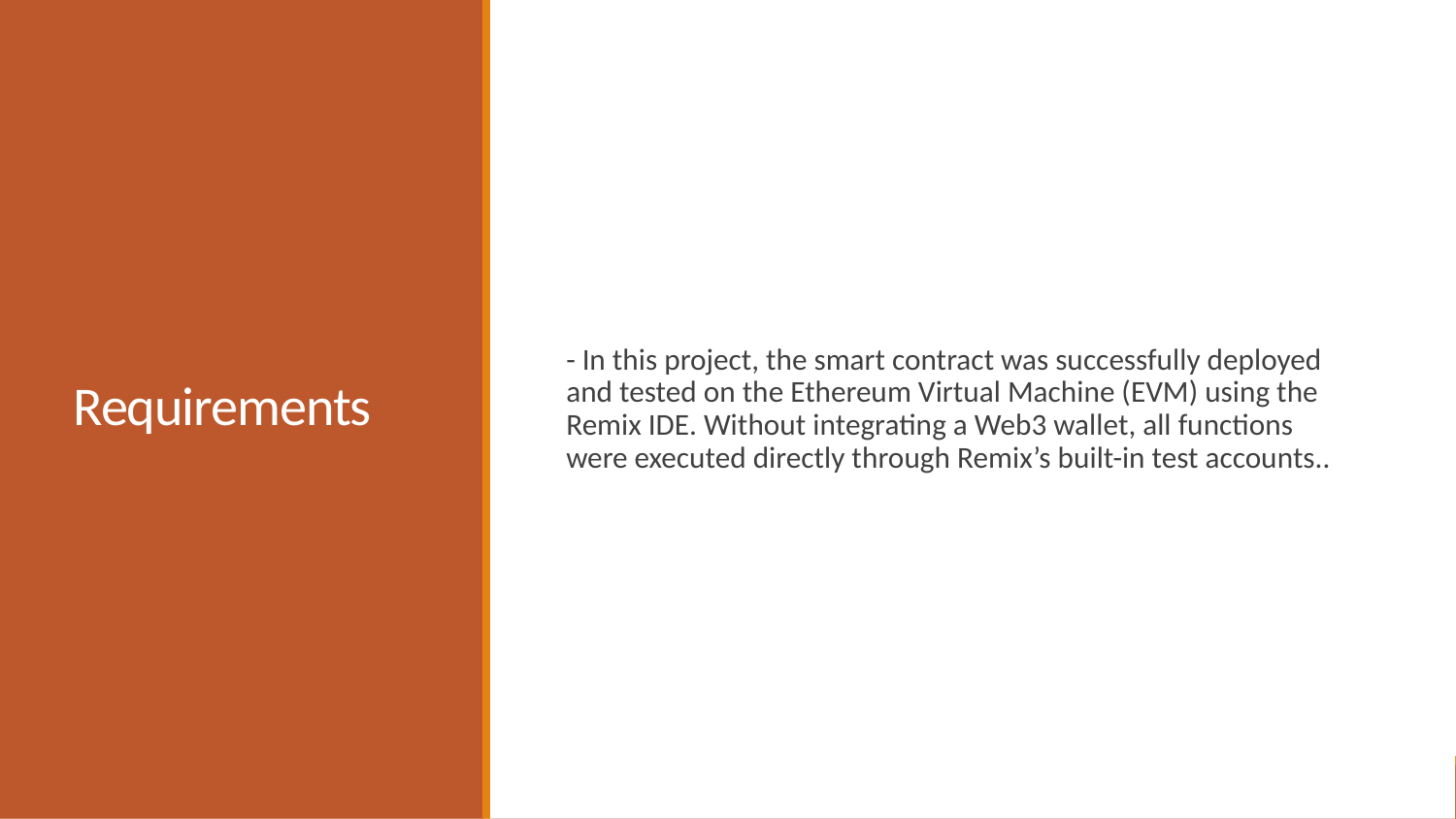

# Requirements
- In this project, the smart contract was successfully deployed and tested on the Ethereum Virtual Machine (EVM) using the Remix IDE. Without integrating a Web3 wallet, all functions were executed directly through Remix’s built-in test accounts..